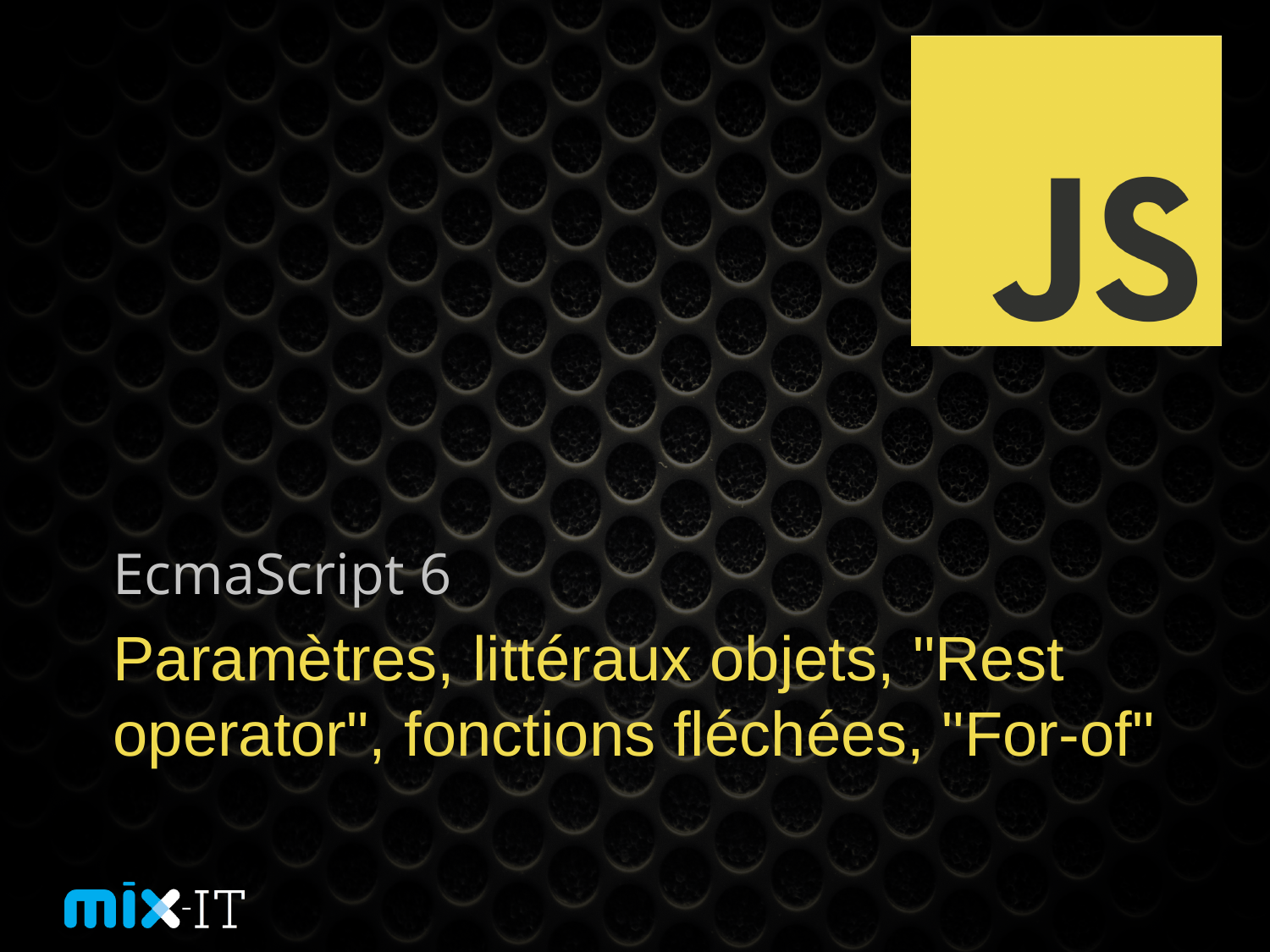

EcmaScript 6
# Paramètres, littéraux objets, "Rest operator", fonctions fléchées, "For-of"